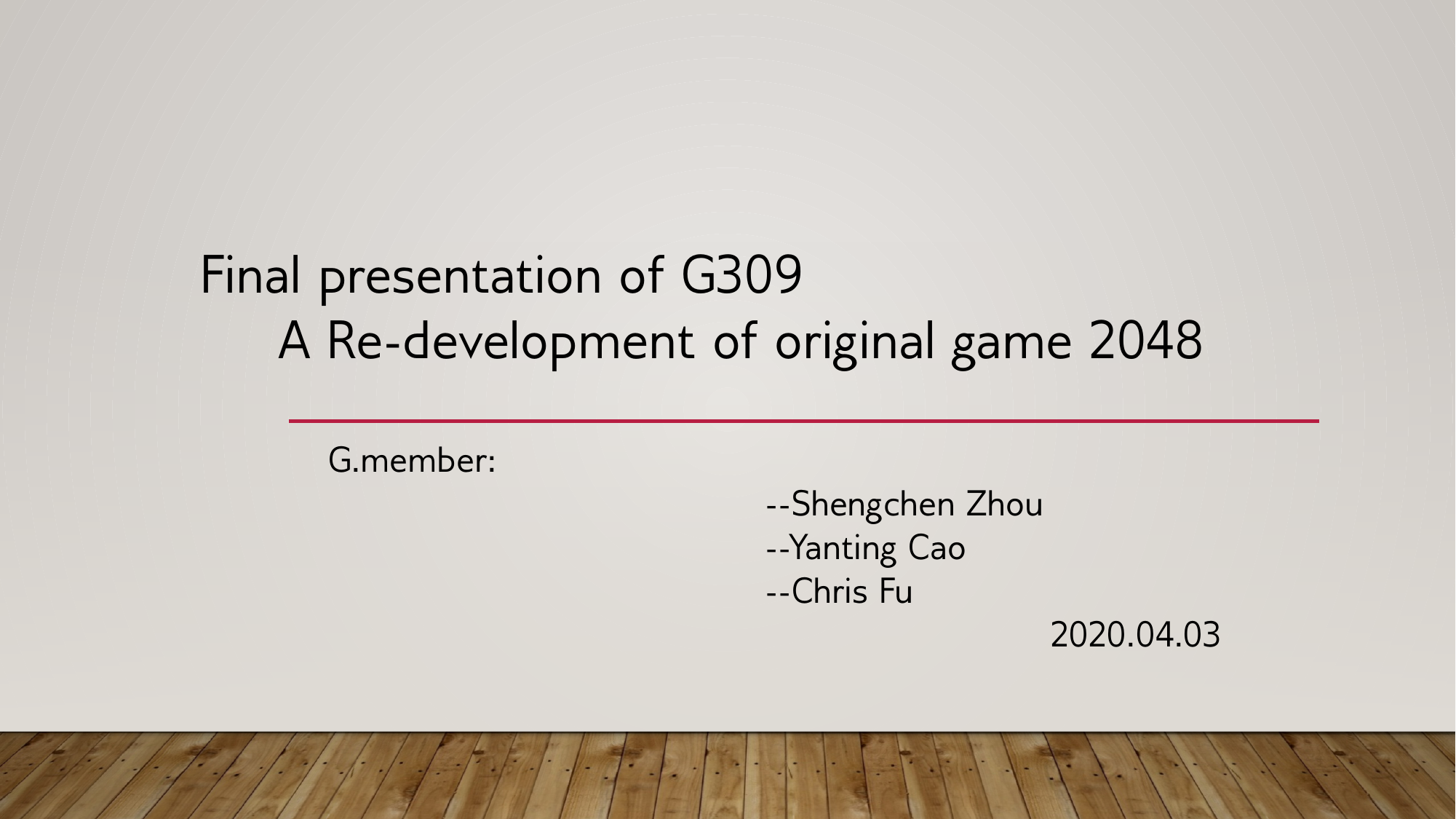

Final presentation of G309
A Re-development of original game 2048

G.member:
				--Shengchen Zhou
				--Yanting Cao
				--Chris Fu
2020.04.03